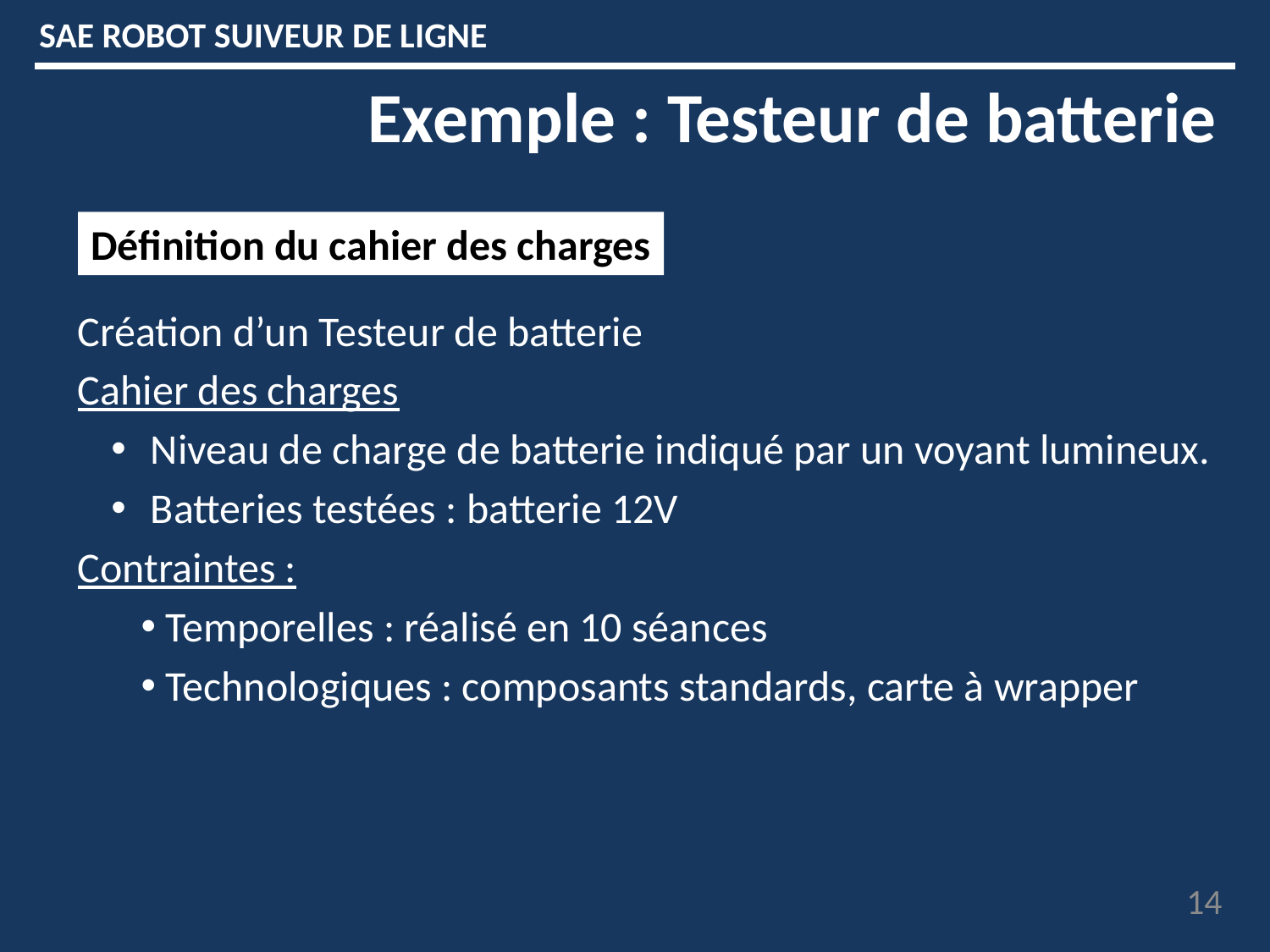

SAE ROBOT SUIVEUR DE LIGNE
Exemple : Testeur de batterie
Définition du cahier des charges
Création d’un Testeur de batterie
Cahier des charges
 Niveau de charge de batterie indiqué par un voyant lumineux.
 Batteries testées : batterie 12V
Contraintes :
 Temporelles : réalisé en 10 séances
 Technologiques : composants standards, carte à wrapper
14